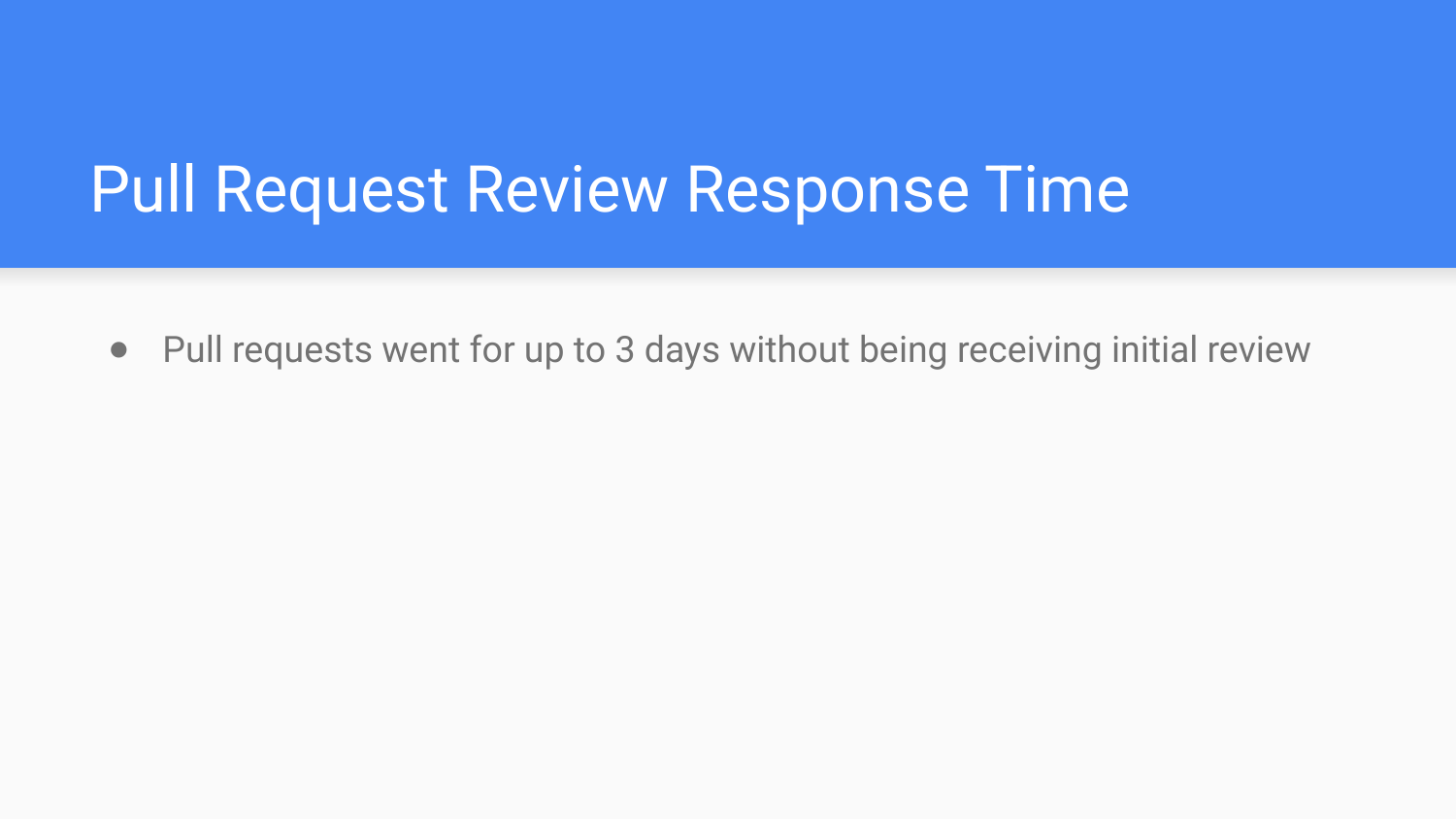

# Pull Request Review Response Time
Pull requests went for up to 3 days without being receiving initial review